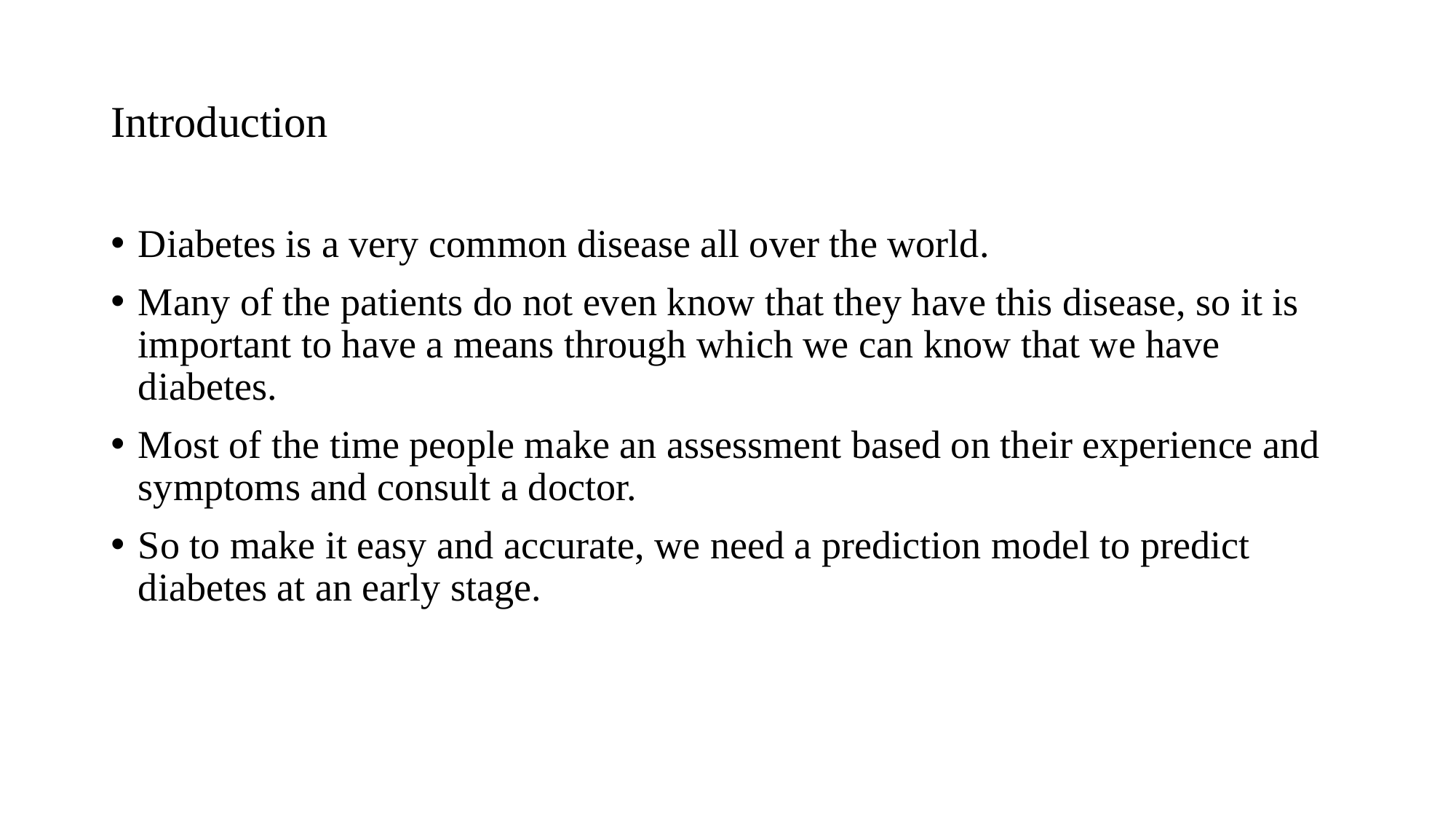

# Introduction
Diabetes is a very common disease all over the world.
Many of the patients do not even know that they have this disease, so it is important to have a means through which we can know that we have diabetes.
Most of the time people make an assessment based on their experience and symptoms and consult a doctor.
So to make it easy and accurate, we need a prediction model to predict diabetes at an early stage.